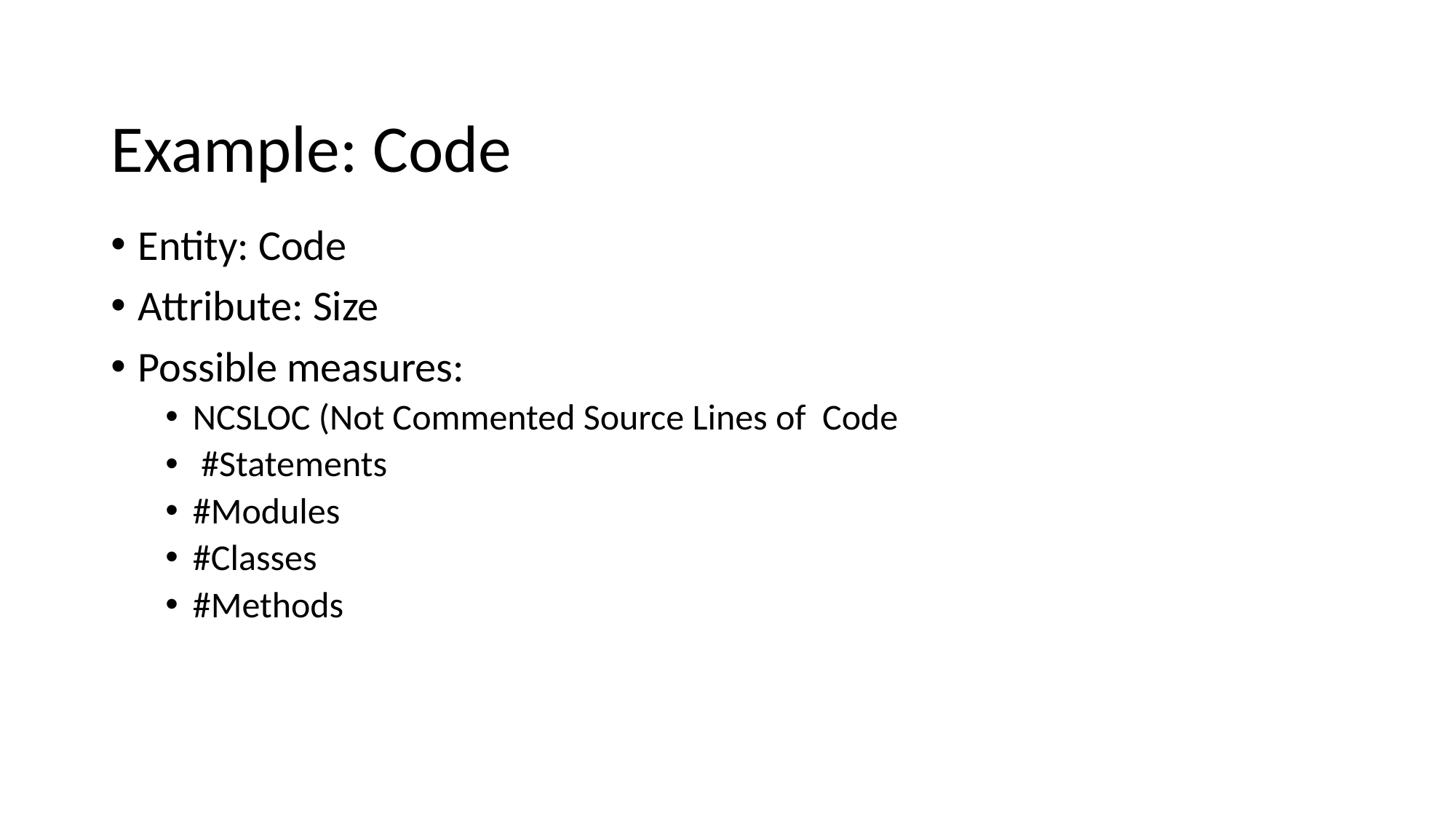

# Example: Code
Entity: Code
Attribute: Size
Possible measures:
NCSLOC (Not Commented Source Lines of  Code
 #Statements
#Modules
#Classes
#Methods